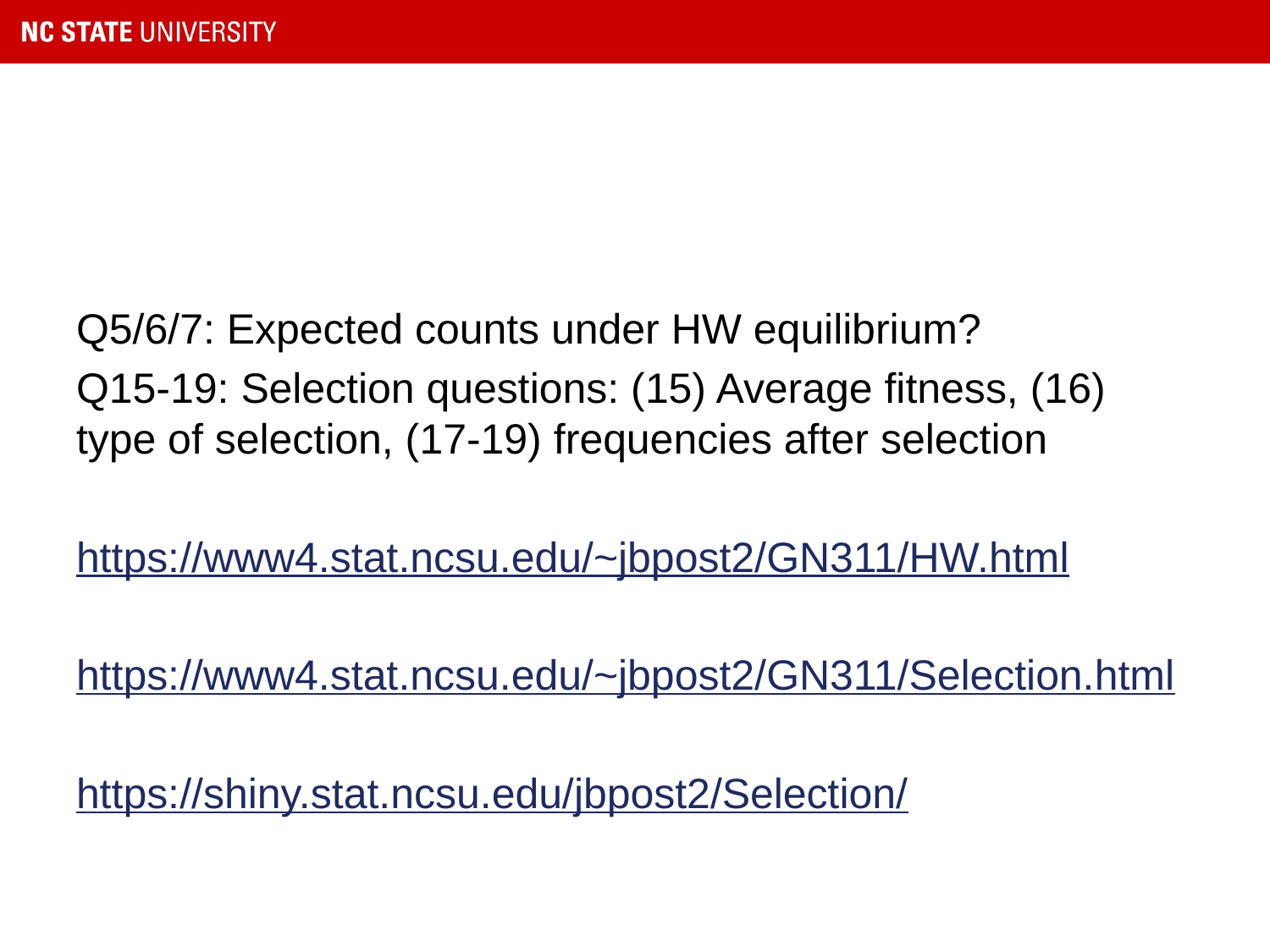

#
Q5/6/7: Expected counts under HW equilibrium?
Q15-19: Selection questions: (15) Average fitness, (16) type of selection, (17-19) frequencies after selection

https://www4.stat.ncsu.edu/~jbpost2/GN311/HW.html

https://www4.stat.ncsu.edu/~jbpost2/GN311/Selection.html

https://shiny.stat.ncsu.edu/jbpost2/Selection/